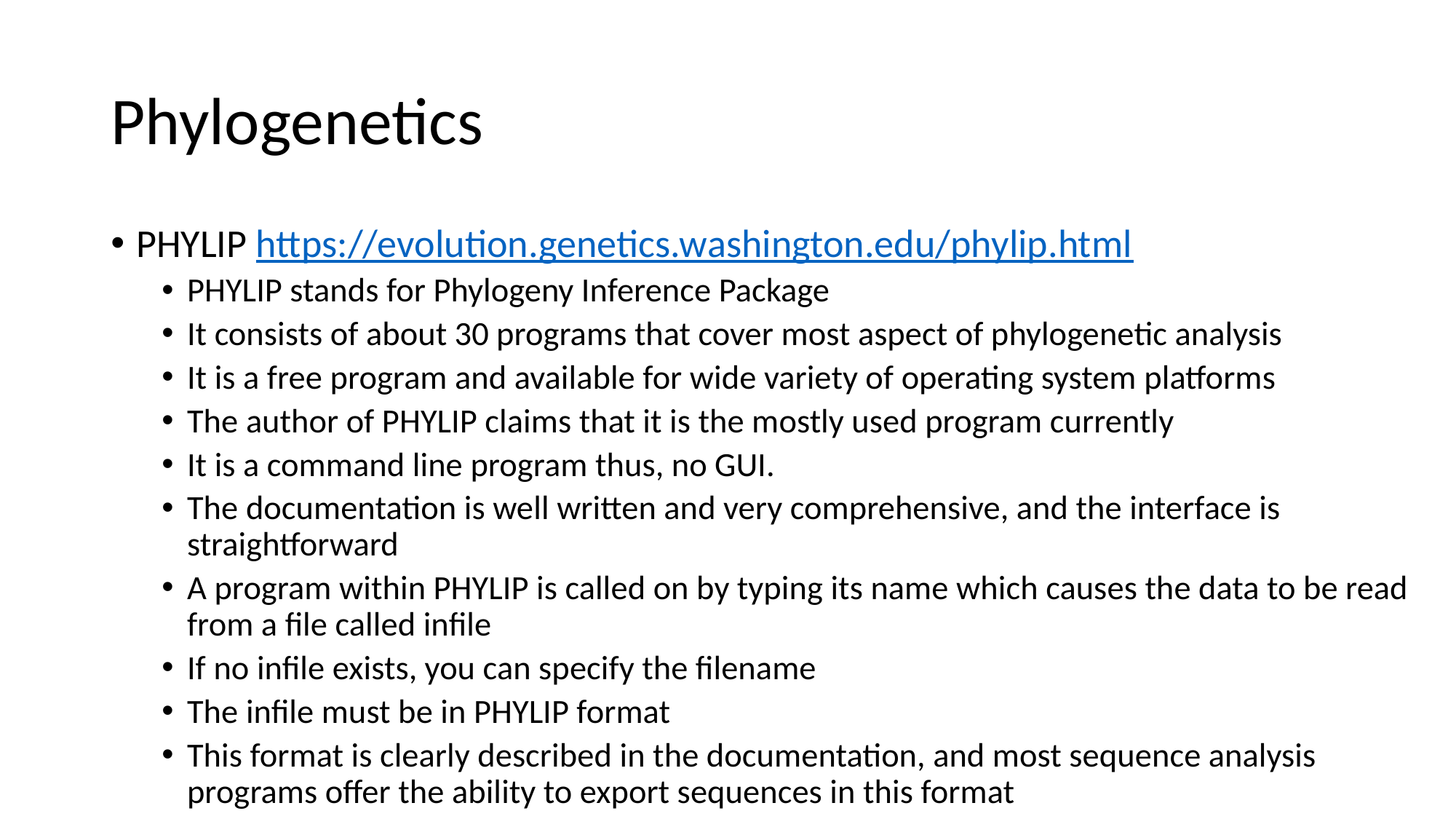

# Phylogenetics
PHYLIP https://evolution.genetics.washington.edu/phylip.html
PHYLIP stands for Phylogeny Inference Package
It consists of about 30 programs that cover most aspect of phylogenetic analysis
It is a free program and available for wide variety of operating system platforms
The author of PHYLIP claims that it is the mostly used program currently
It is a command line program thus, no GUI.
The documentation is well written and very comprehensive, and the interface is straightforward
A program within PHYLIP is called on by typing its name which causes the data to be read from a file called infile
If no infile exists, you can specify the filename
The infile must be in PHYLIP format
This format is clearly described in the documentation, and most sequence analysis programs offer the ability to export sequences in this format